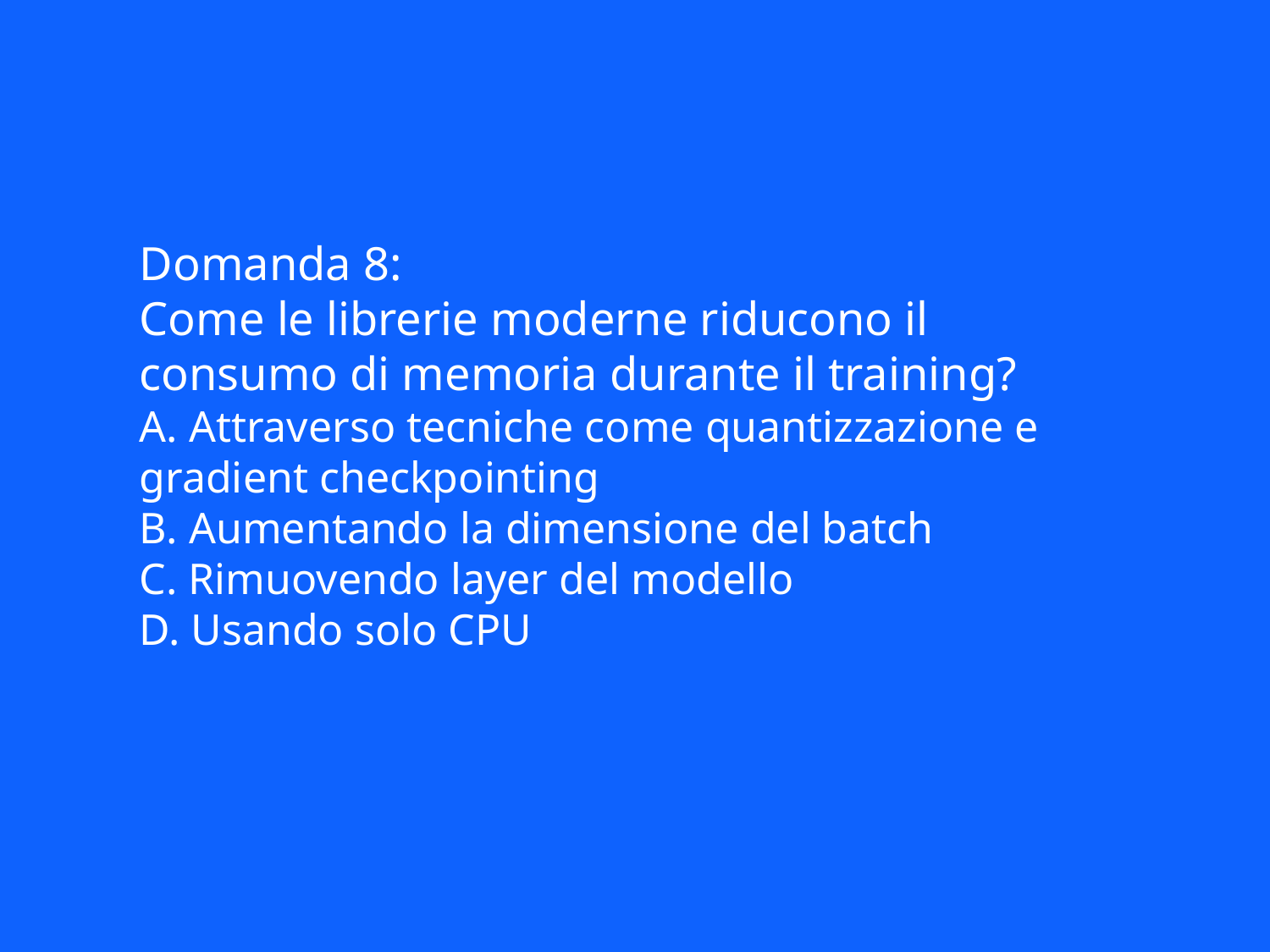

Domanda 8:
Come le librerie moderne riducono il consumo di memoria durante il training?
A. Attraverso tecniche come quantizzazione e gradient checkpointing
B. Aumentando la dimensione del batch
C. Rimuovendo layer del modello
D. Usando solo CPU